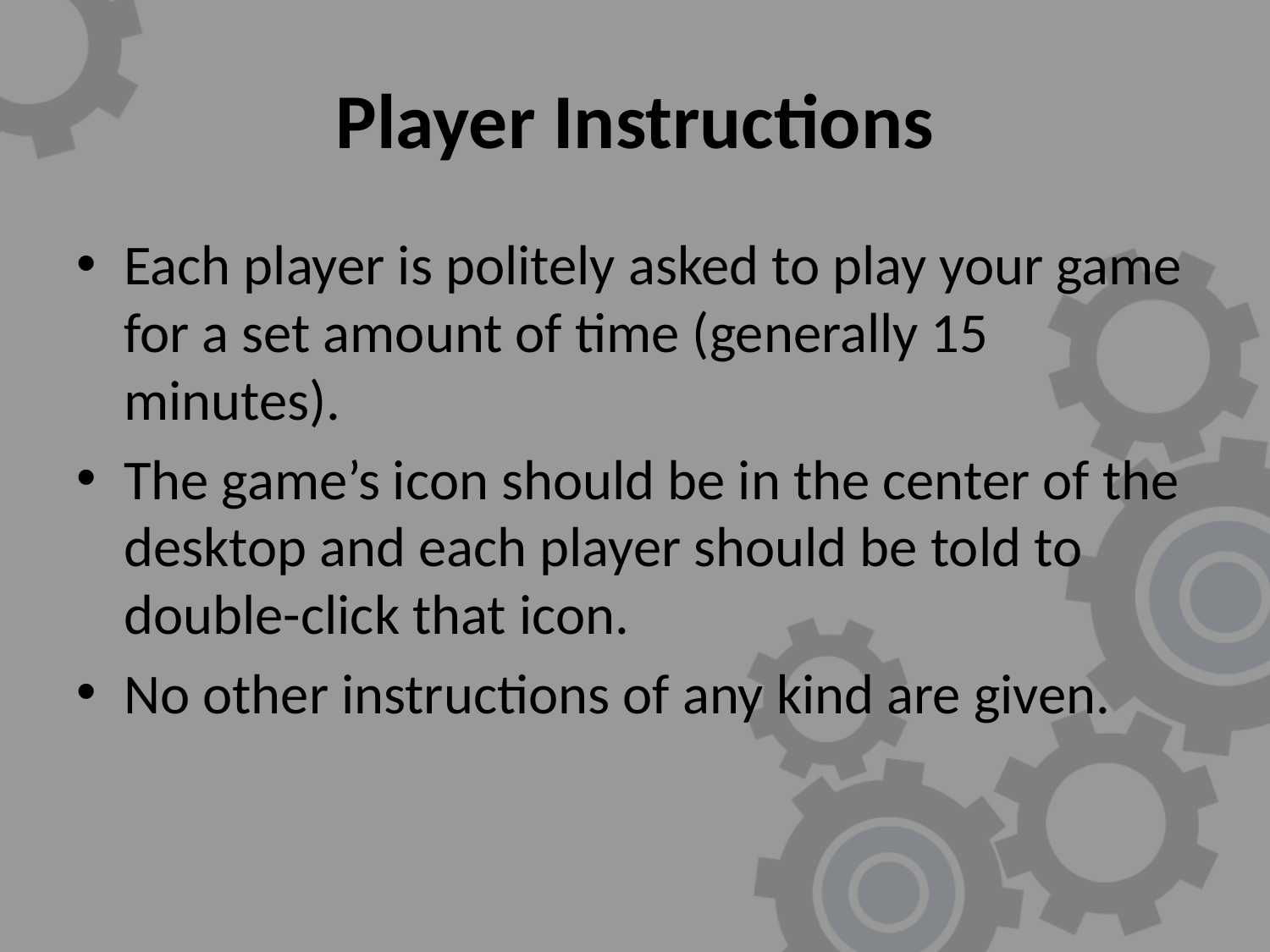

# Player Instructions
Each player is politely asked to play your game for a set amount of time (generally 15 minutes).
The game’s icon should be in the center of the desktop and each player should be told to double-click that icon.
No other instructions of any kind are given.